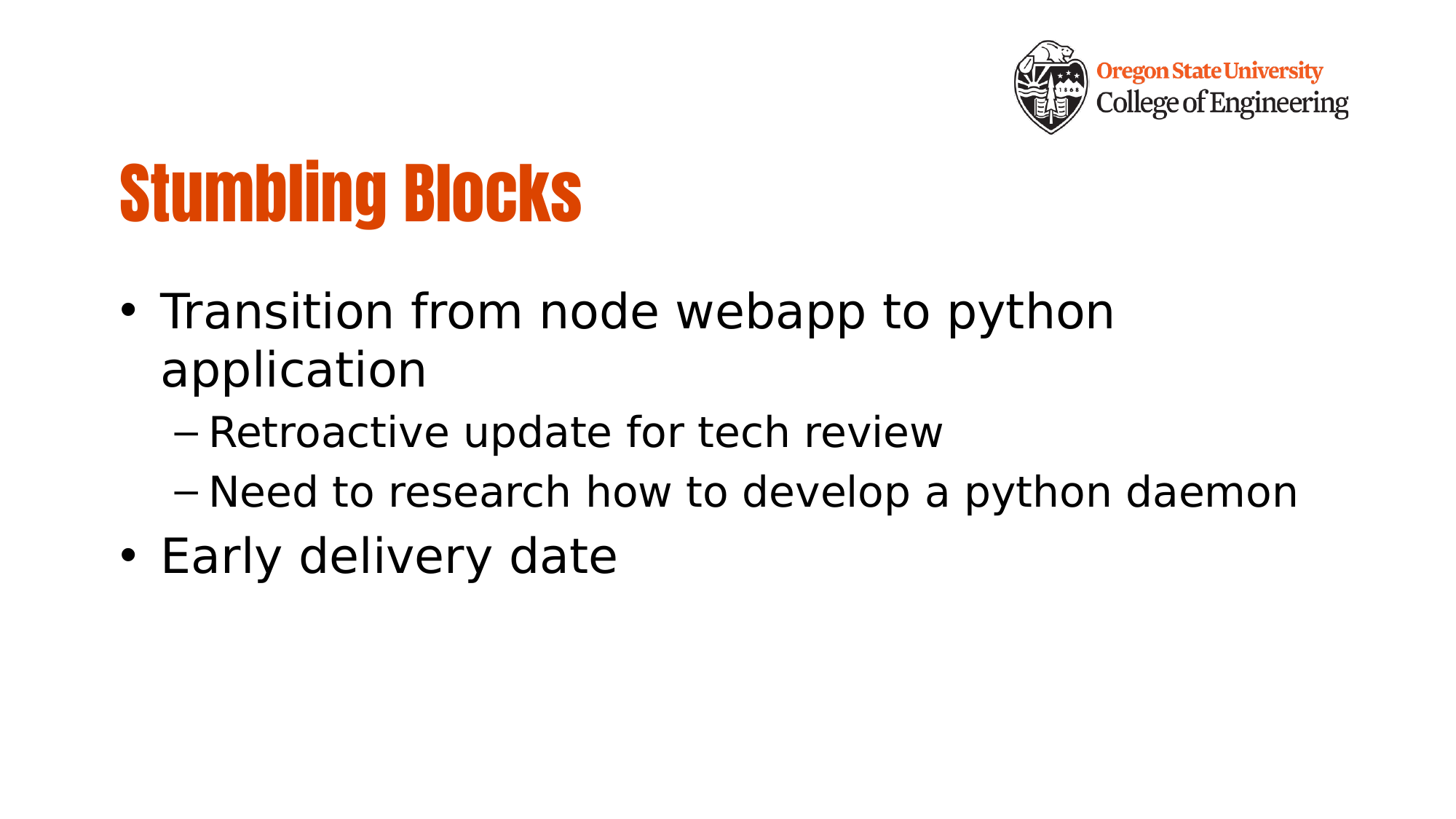

# Stumbling Blocks
Transition from node webapp to python application
Retroactive update for tech review
Need to research how to develop a python daemon
Early delivery date